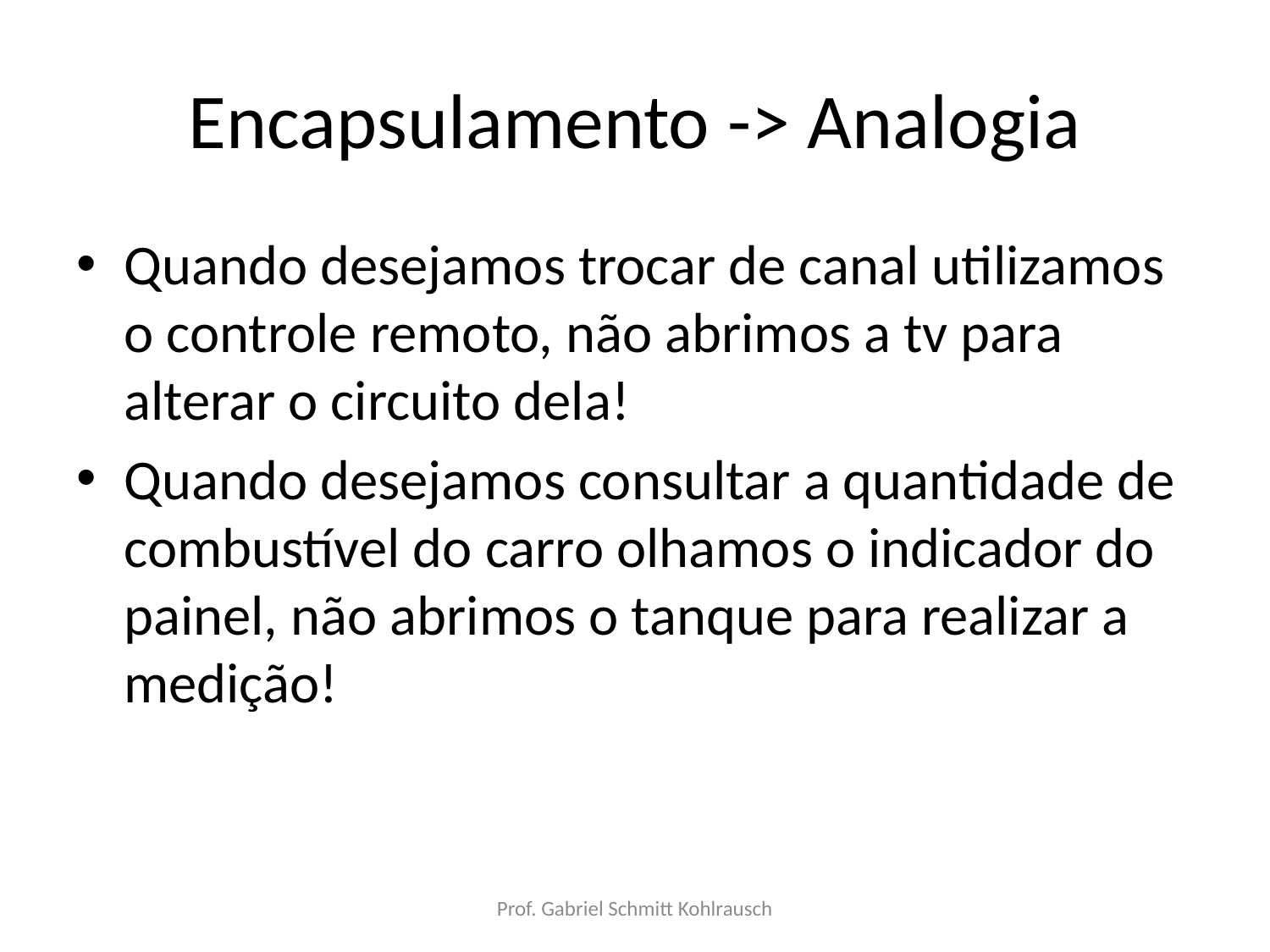

# Encapsulamento -> Analogia
Quando desejamos trocar de canal utilizamos o controle remoto, não abrimos a tv para alterar o circuito dela!
Quando desejamos consultar a quantidade de combustível do carro olhamos o indicador do painel, não abrimos o tanque para realizar a medição!

Prof. Gabriel Schmitt Kohlrausch